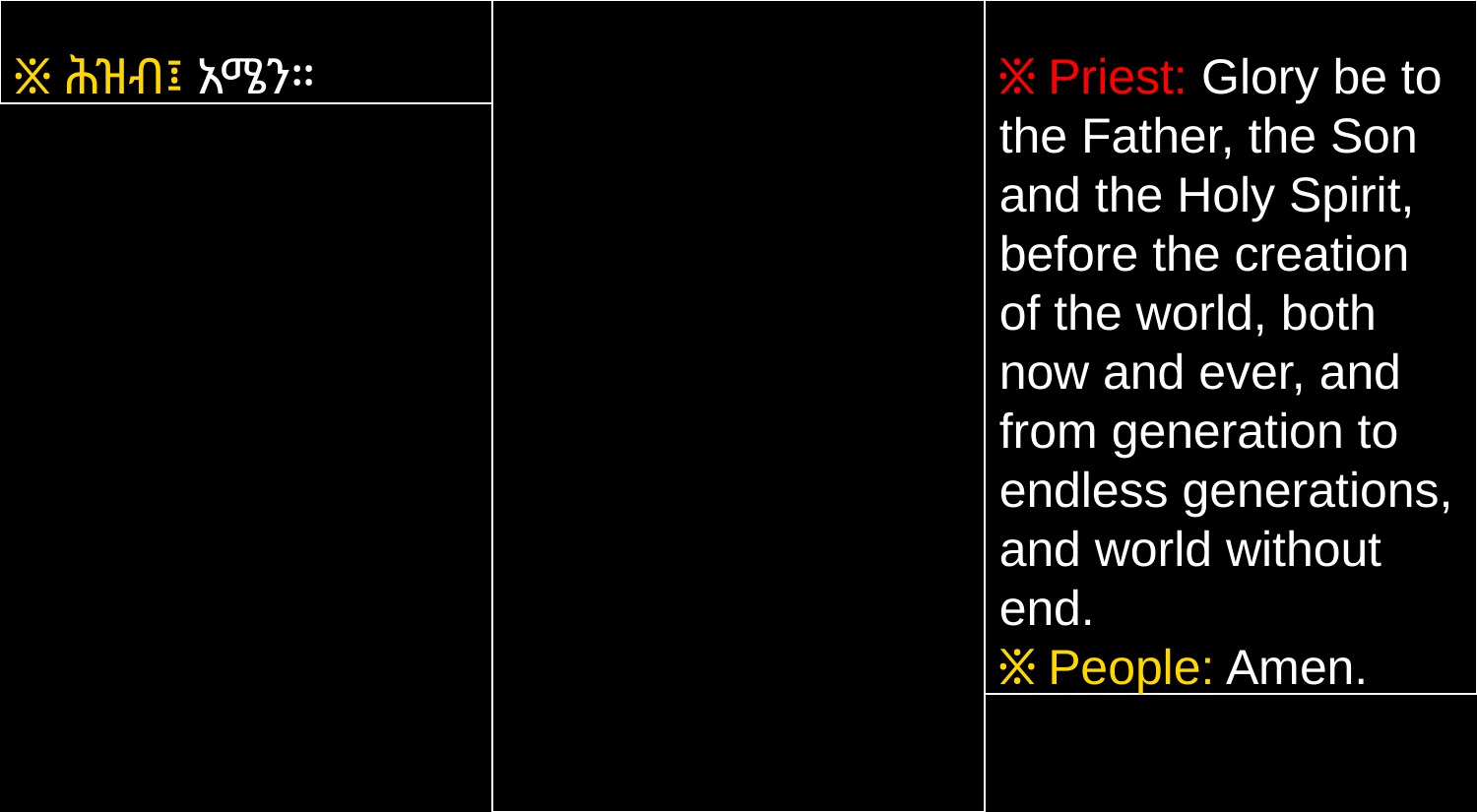

፠ ሕዝብ፤ አሜን።

፠ Priest: Glory be to the Father, the Son and the Holy Spirit, before the creation of the world, both now and ever, and from generation to endless generations, and world without end.
፠ People: Amen.